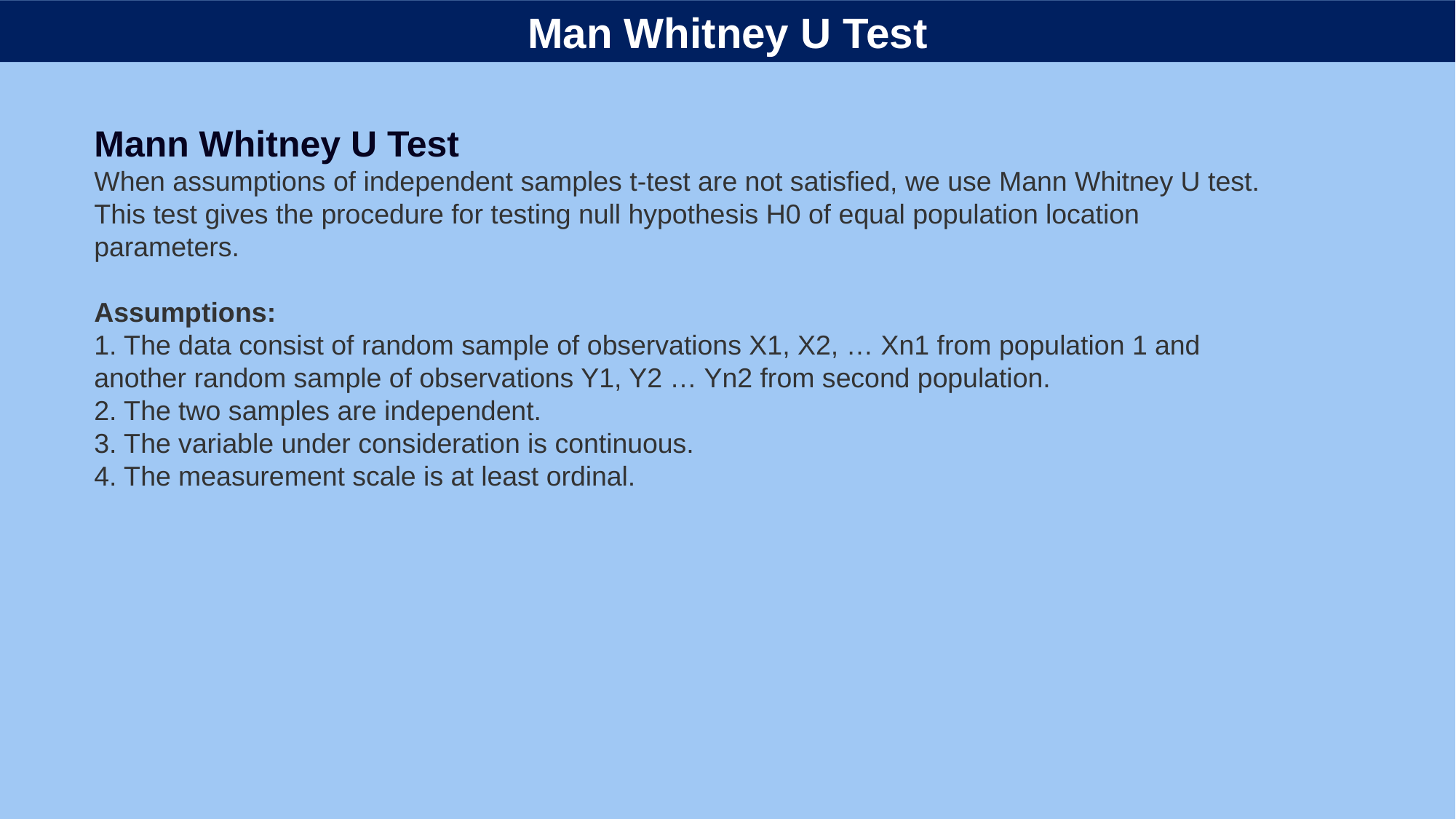

Man Whitney U Test
# Mann Whitney U Test When assumptions of independent samples t-test are not satisfied, we use Mann Whitney U test. This test gives the procedure for testing null hypothesis H0 of equal population location parameters. Assumptions: 1. The data consist of random sample of observations X1, X2, … Xn1 from population 1 and another random sample of observations Y1, Y2 … Yn2 from second population. 2. The two samples are independent. 3. The variable under consideration is continuous. 4. The measurement scale is at least ordinal.